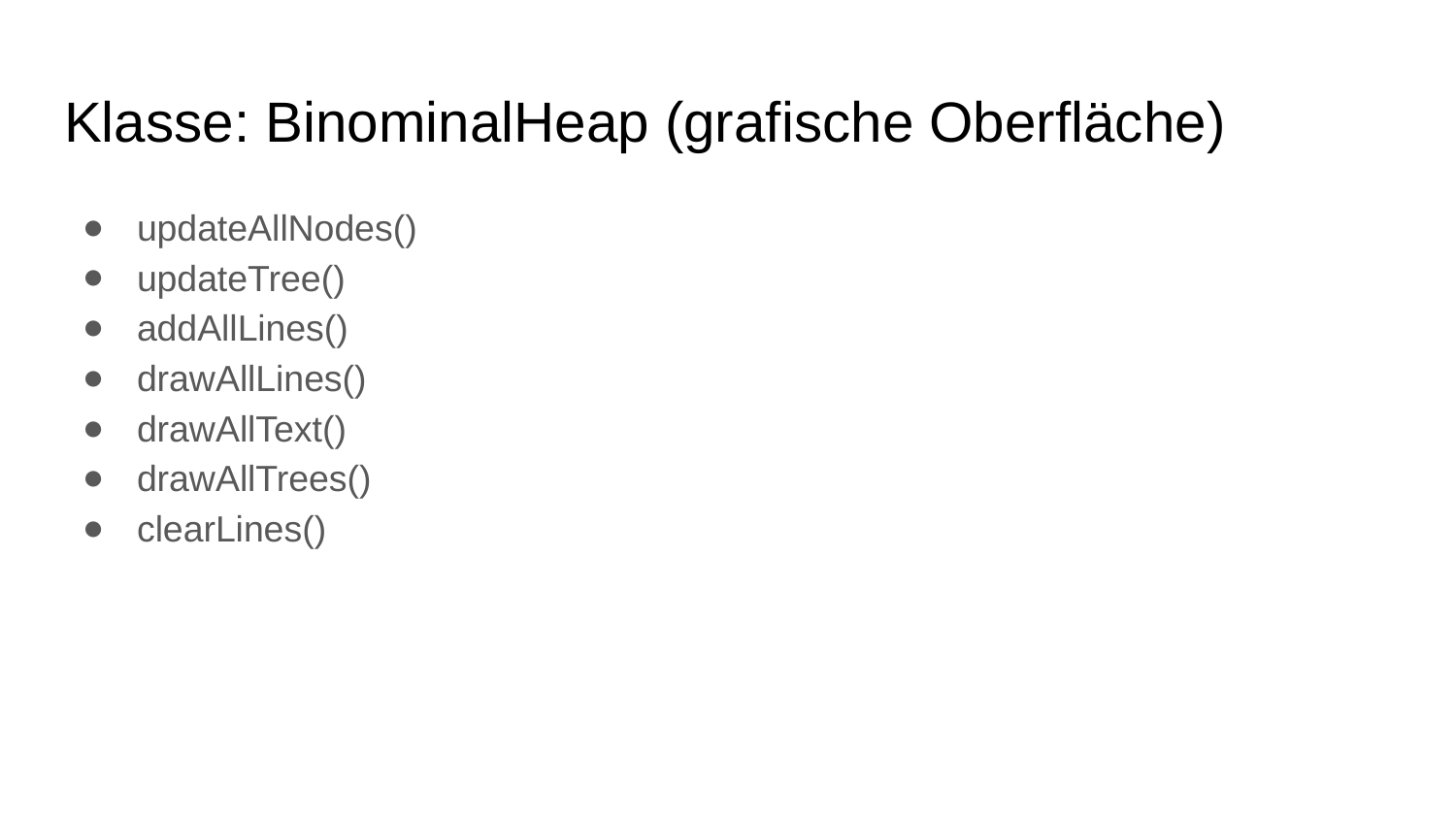

# Klasse: BinominalHeap (grafische Oberfläche)
updateAllNodes()
updateTree()
addAllLines()
drawAllLines()
drawAllText()
drawAllTrees()
clearLines()